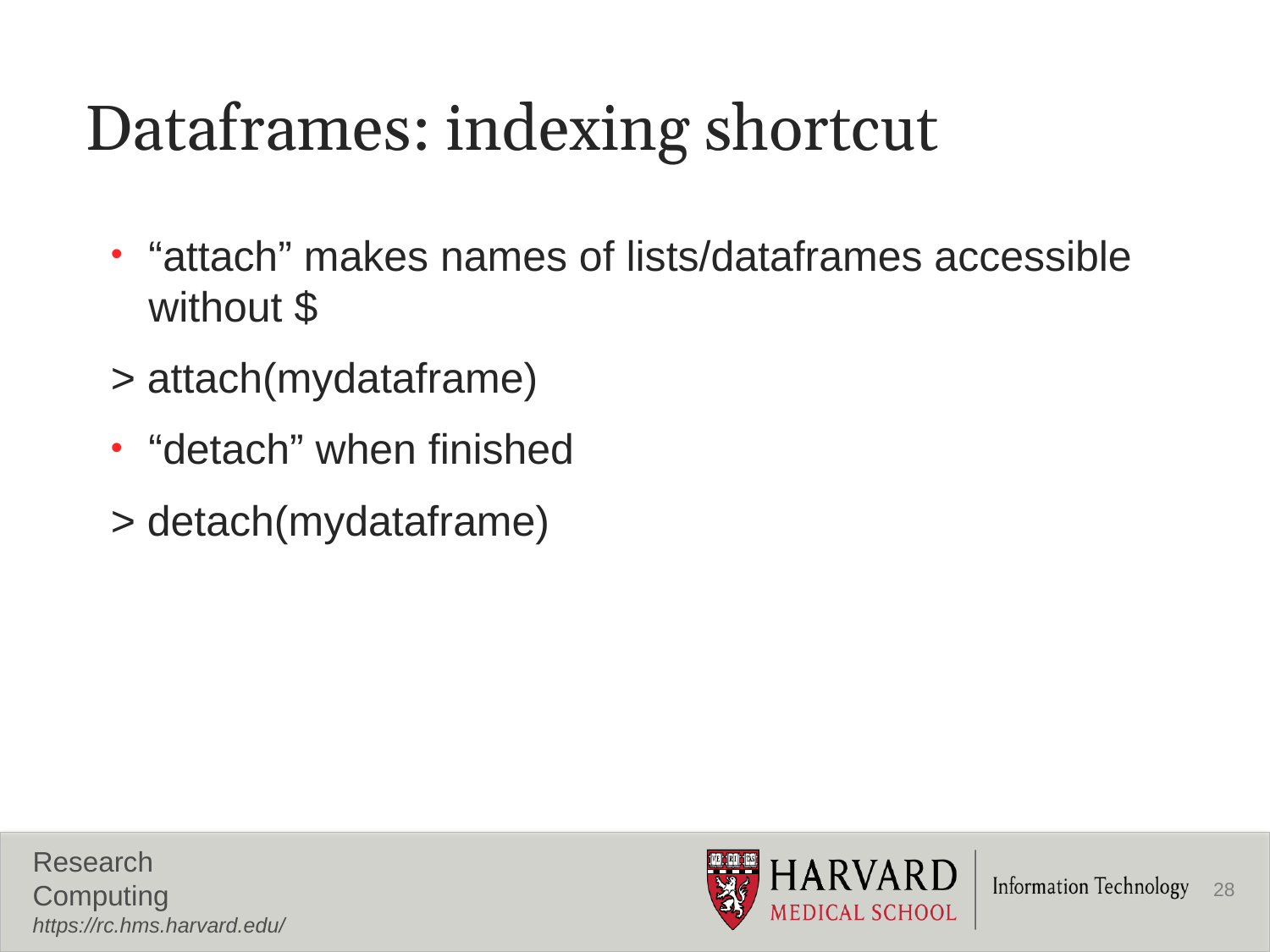

# Dataframes: indexing shortcut
“attach” makes names of lists/dataframes accessible without $
> attach(mydataframe)
“detach” when finished
> detach(mydataframe)